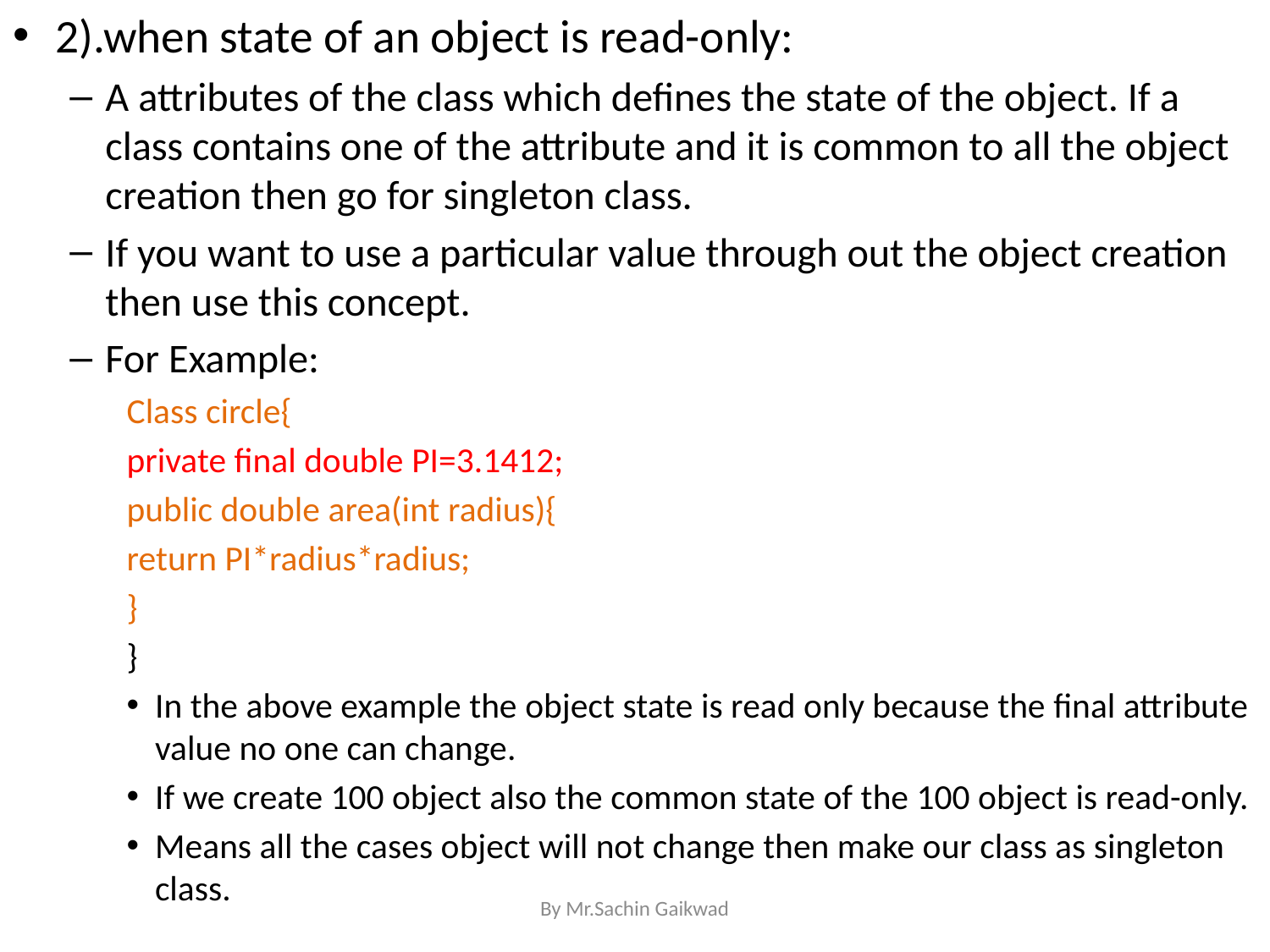

2).when state of an object is read-only:
A attributes of the class which defines the state of the object. If a class contains one of the attribute and it is common to all the object creation then go for singleton class.
If you want to use a particular value through out the object creation then use this concept.
For Example:
Class circle{
	private final double PI=3.1412;
	public double area(int radius){
		return PI*radius*radius;
	}
}
In the above example the object state is read only because the final attribute value no one can change.
If we create 100 object also the common state of the 100 object is read-only.
Means all the cases object will not change then make our class as singleton class.

By Mr.Sachin Gaikwad